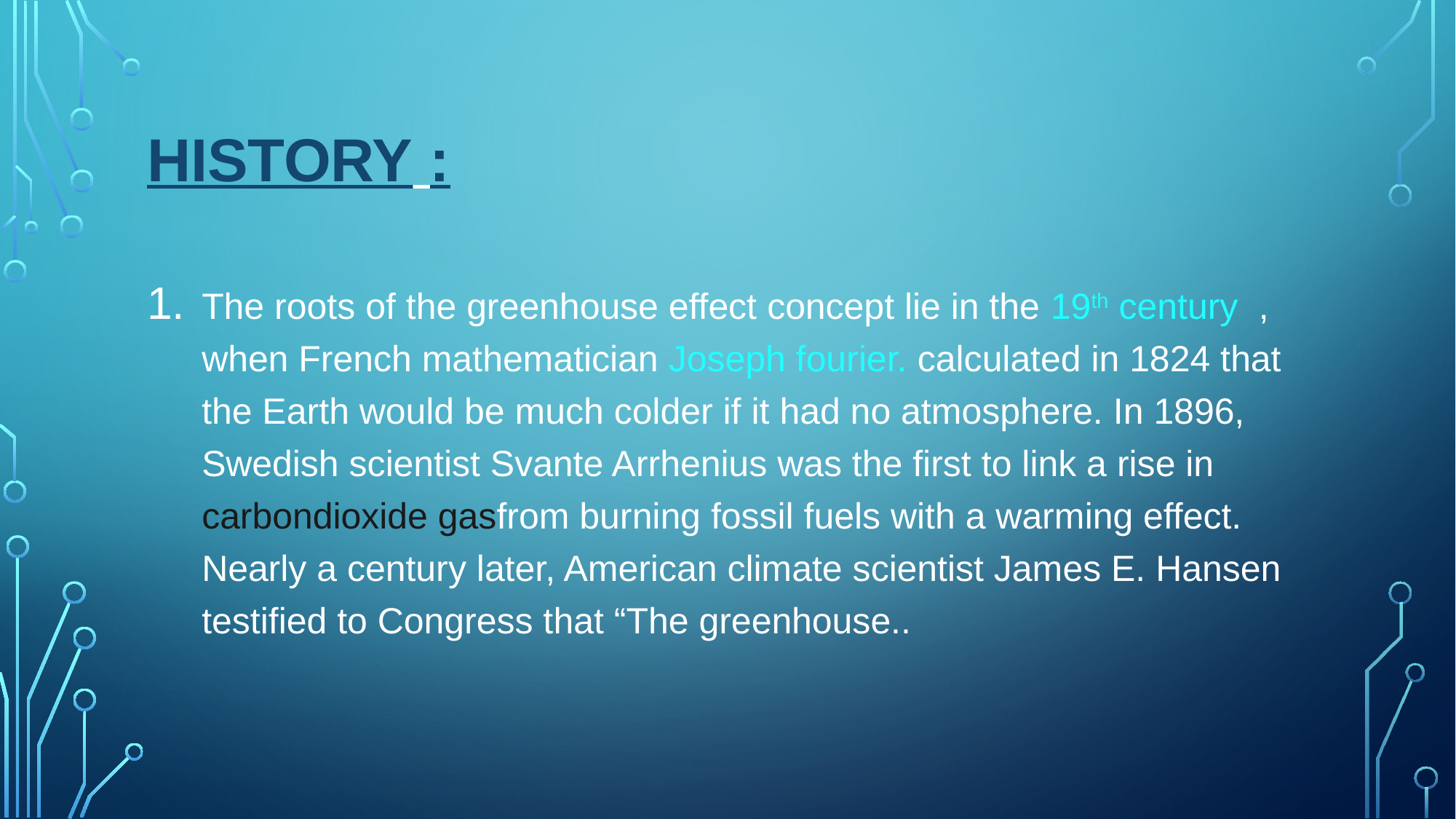

# History :
The roots of the greenhouse effect concept lie in the 19th century  , when French mathematician Joseph fourier. calculated in 1824 that the Earth would be much colder if it had no atmosphere. In 1896, Swedish scientist Svante Arrhenius was the first to link a rise in carbondioxide gasfrom burning fossil fuels with a warming effect. Nearly a century later, American climate scientist James E. Hansen testified to Congress that “The greenhouse..